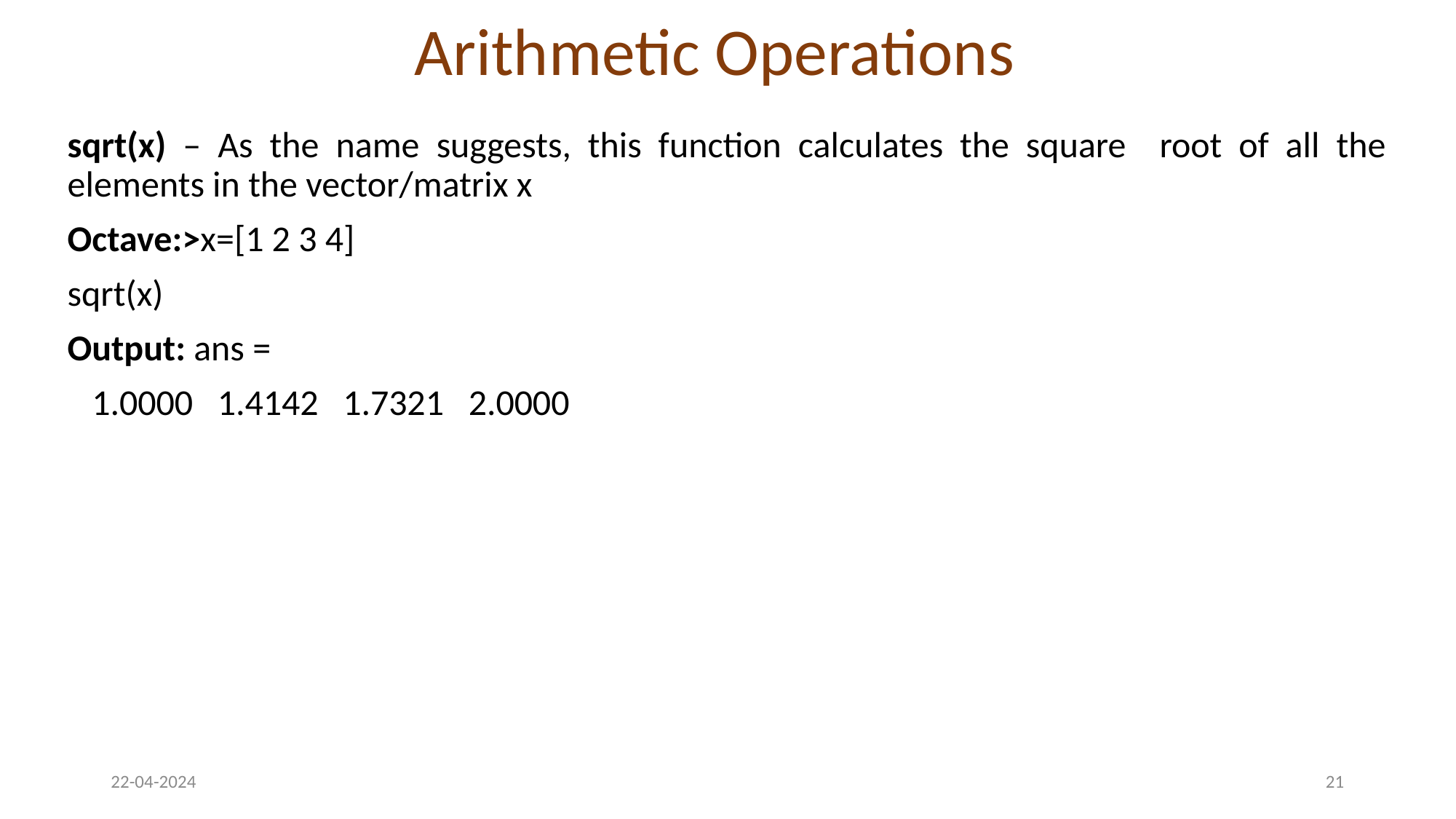

# Arithmetic Operations
sqrt(x) – As the name suggests, this function calculates the square  root of all the elements in the vector/matrix x
Octave:>x=[1 2 3 4]
sqrt(x)
Output: ans =
   1.0000   1.4142   1.7321   2.0000

22-04-2024
21